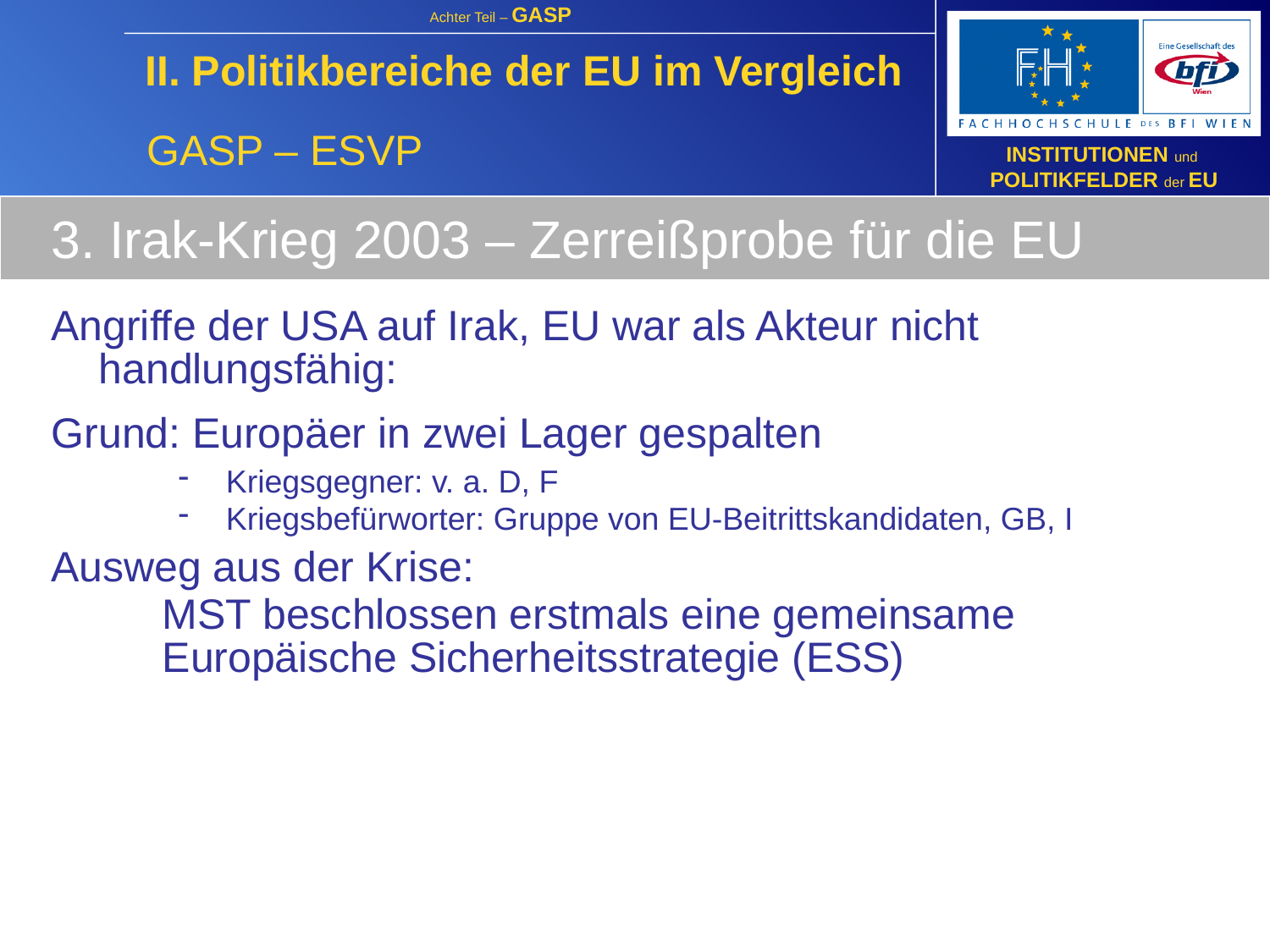

II. Politikbereiche der EU im Vergleich
GASP – ESVP

3. Irak-Krieg 2003 – Zerreißprobe für die EU
Angriffe der USA auf Irak, EU war als Akteur nicht handlungsfähig:
Grund: Europäer in zwei Lager gespalten
Kriegsgegner: v. a. D, F
Kriegsbefürworter: Gruppe von EU-Beitrittskandidaten, GB, I
Ausweg aus der Krise:
	MST beschlossen erstmals eine gemeinsame Europäische Sicherheitsstrategie (ESS)